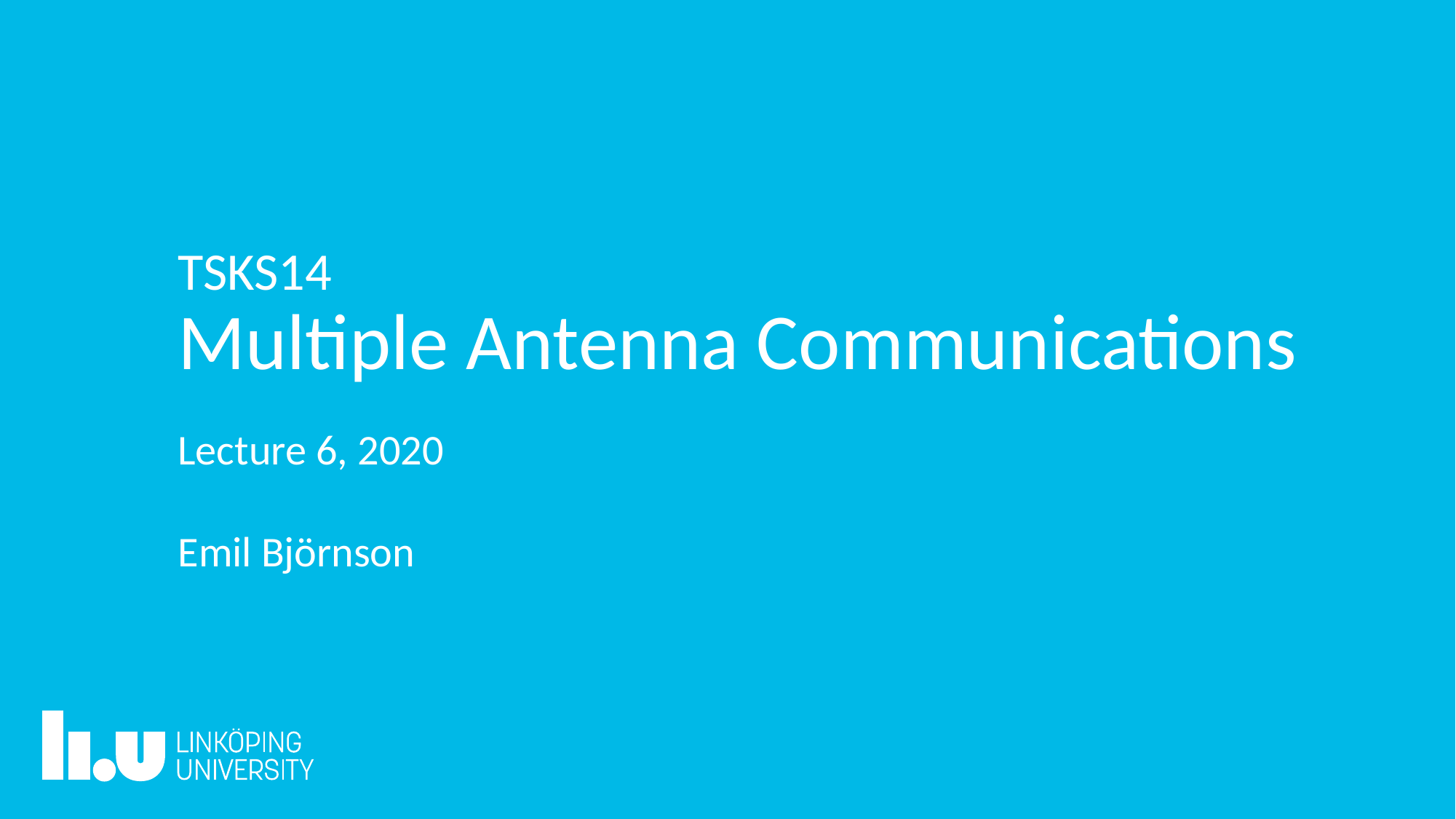

# TSKS14 Multiple Antenna Communications
Lecture 6, 2020

Emil Björnson